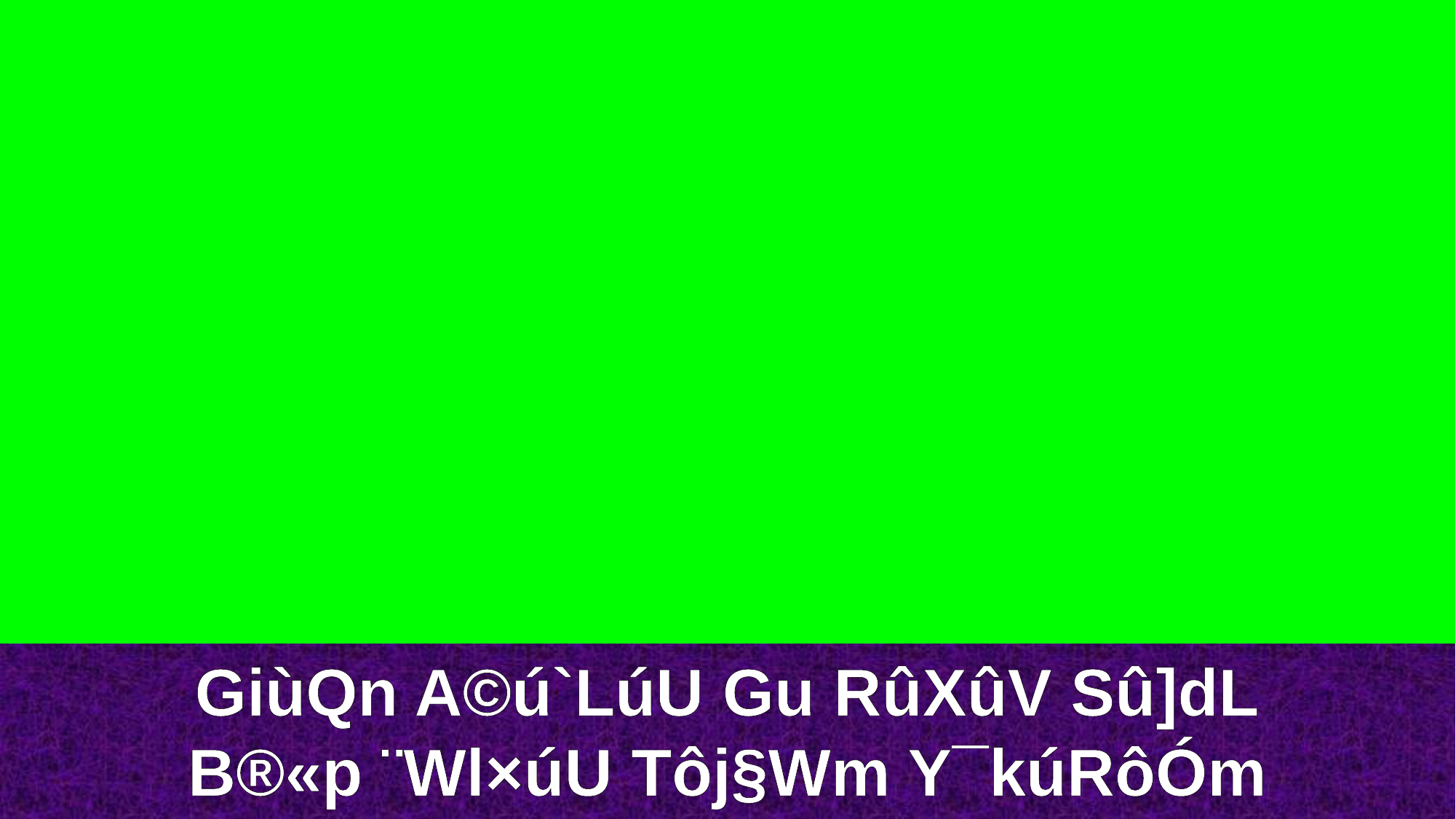

GiùQn A©ú`LúU Gu RûXûV Sû]dL
B®«p ¨Wl×úU Tôj§Wm Y¯kúRôÓm